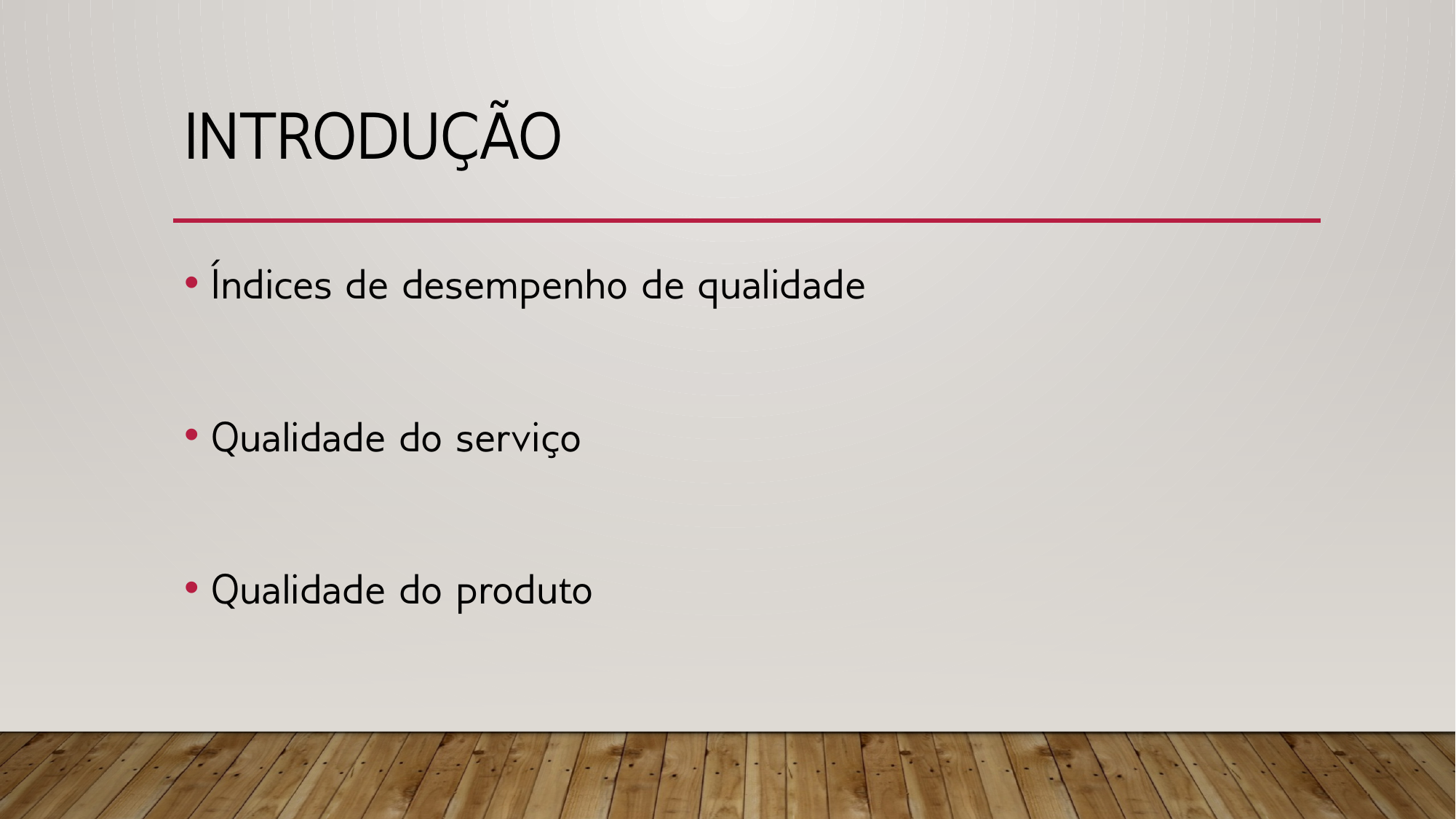

# Introdução
Índices de desempenho de qualidade

Qualidade do serviço

Qualidade do produto